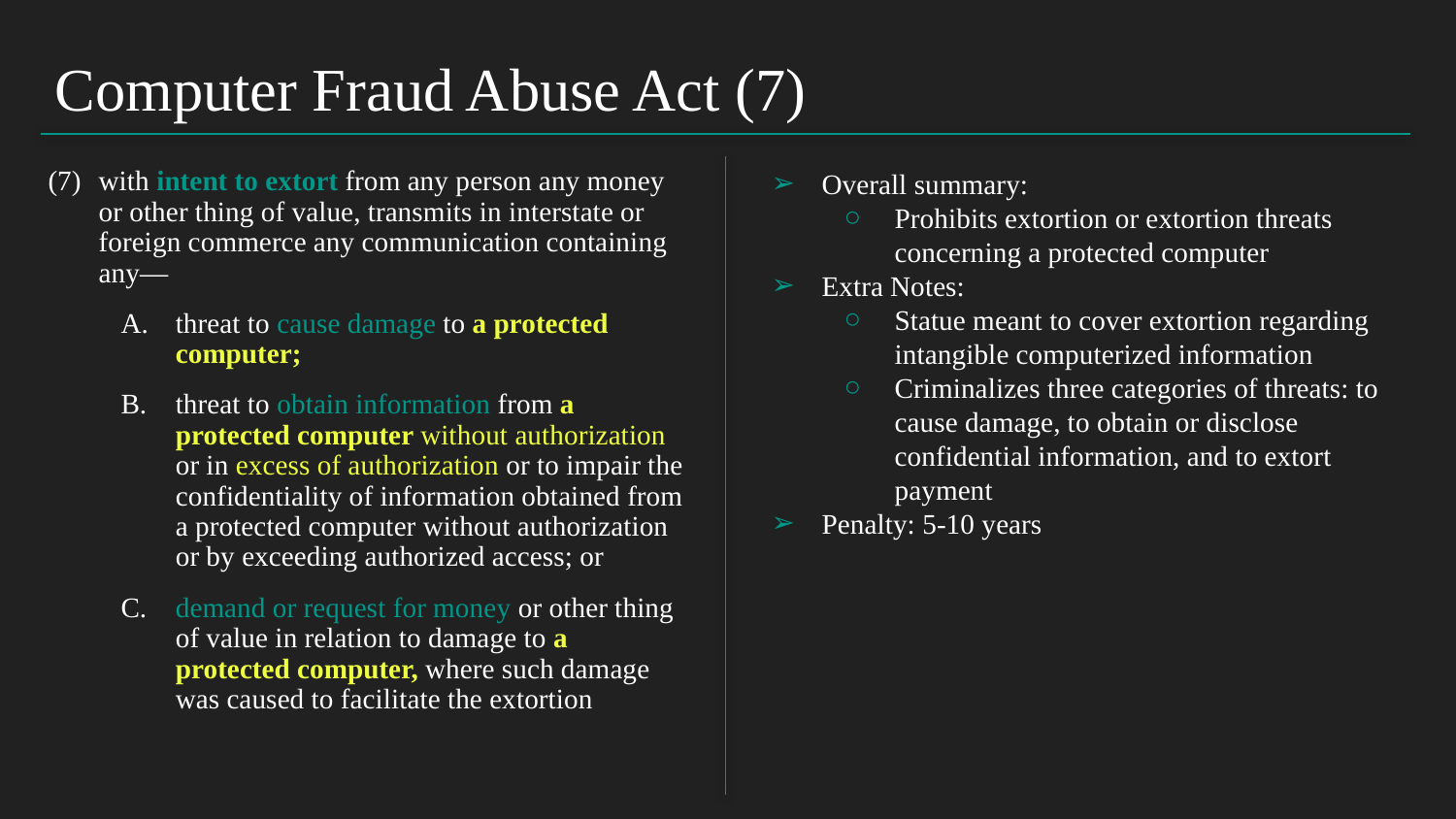

Computer Fraud Abuse Act (7)

with intent to extort from any person any money or other thing of value, transmits in interstate or foreign commerce any communication containing any—
threat to cause damage to a protected computer;
threat to obtain information from a protected computer without authorization or in excess of authorization or to impair the confidentiality of information obtained from a protected computer without authorization or by exceeding authorized access; or
demand or request for money or other thing of value in relation to damage to a protected computer, where such damage was caused to facilitate the extortion

Overall summary:
Prohibits extortion or extortion threats concerning a protected computer
Extra Notes:
Statue meant to cover extortion regarding intangible computerized information
Criminalizes three categories of threats: to cause damage, to obtain or disclose confidential information, and to extort payment
Penalty: 5-10 years